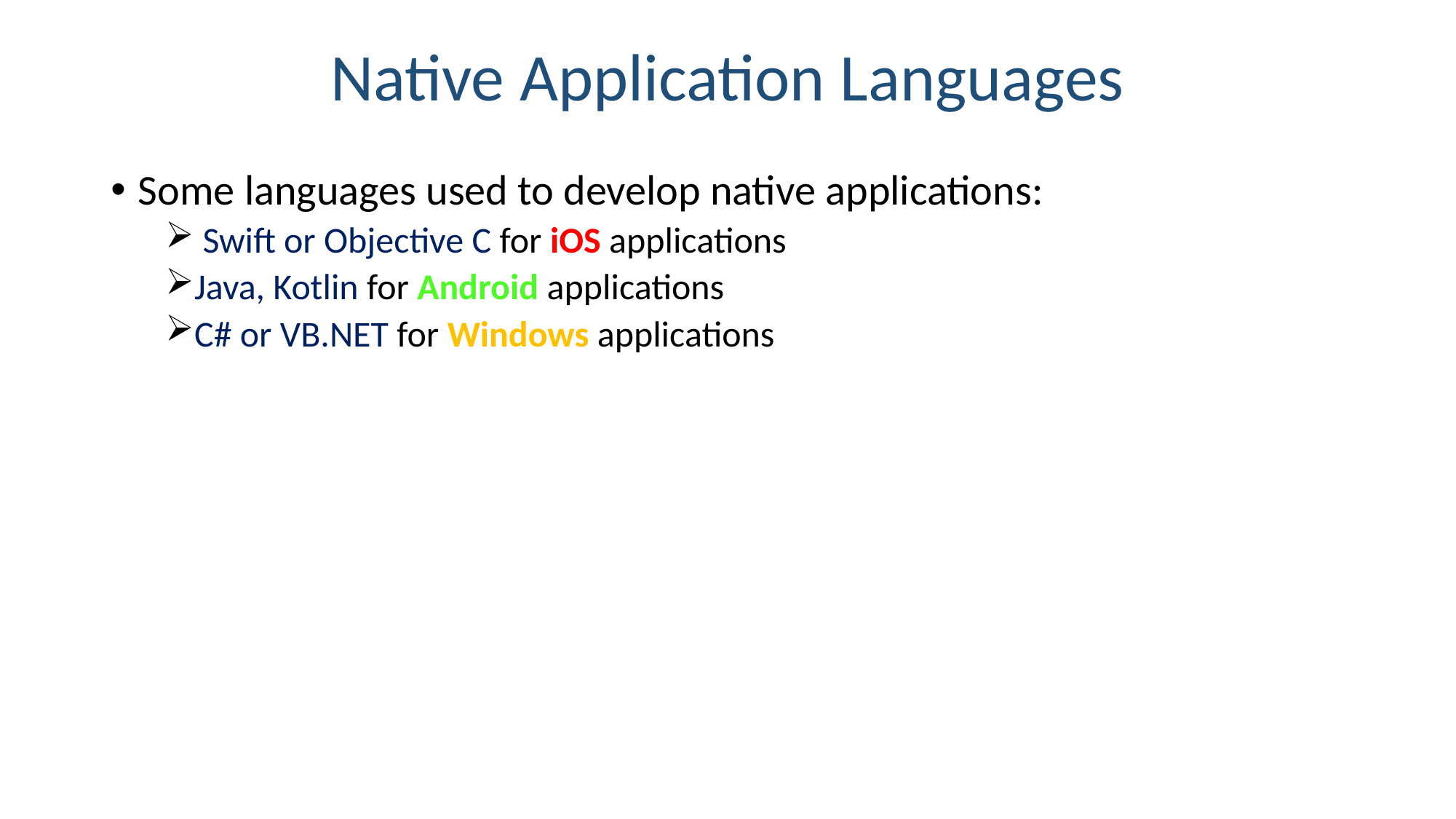

# Native Application Languages
Some languages used to develop native applications:
 Swift or Objective C for iOS applications
Java, Kotlin for Android applications
C# or VB.NET for Windows applications